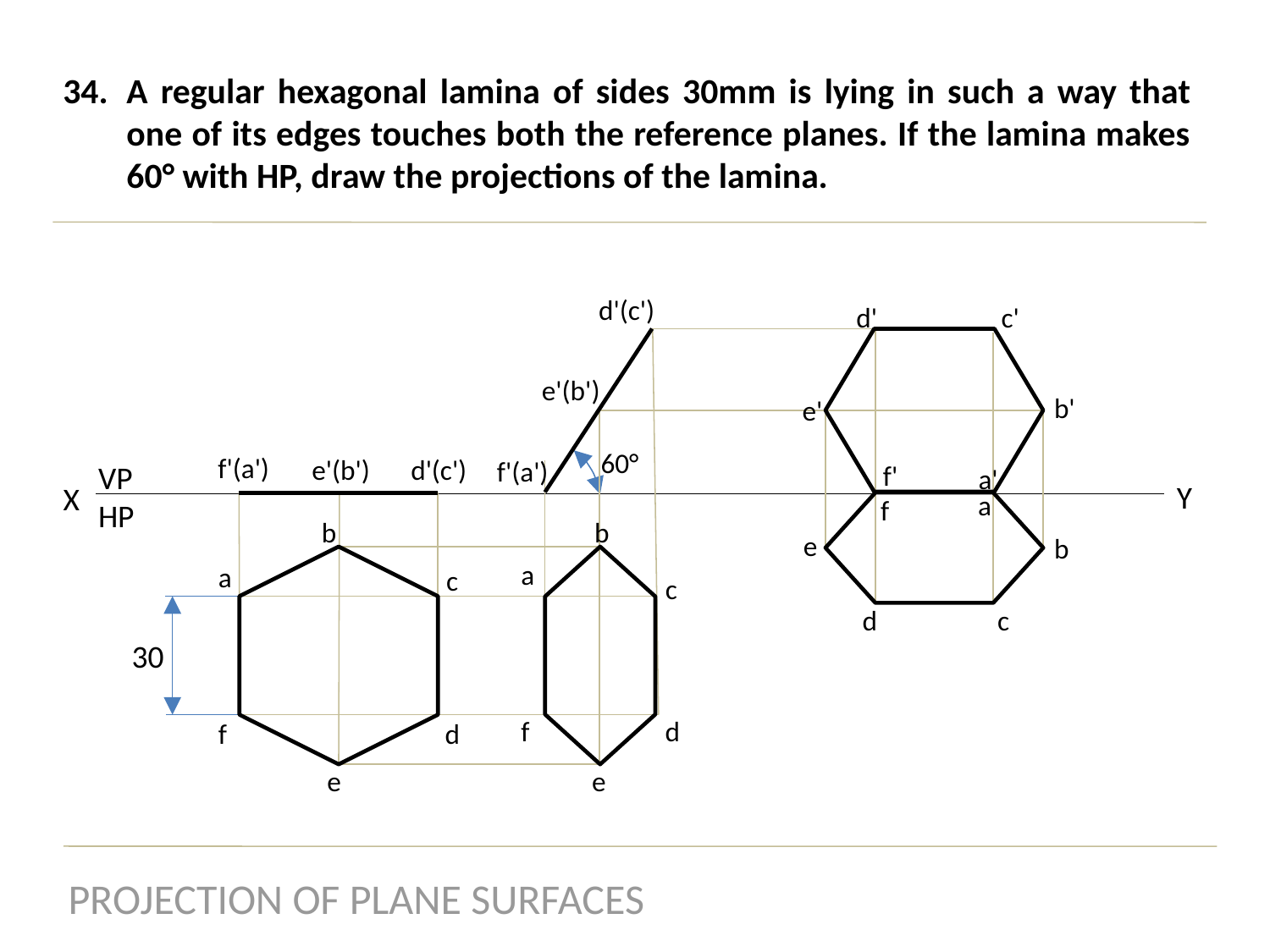

A regular hexagonal lamina of sides 30mm is lying in such a way that one of its edges touches both the reference planes. If the lamina makes 60° with HP, draw the projections of the lamina.
d'(c')
d'
c'

e'(b')
b'
e'
60°
f'(a')

e'(b')
d'(c')
f'(a')
VP
HP
f'
a'
Y
X
a
f

b
b
e
b
a
a

c
c
d
c

30
f
d
f
d
e
e
PROJECTION OF PLANE SURFACES